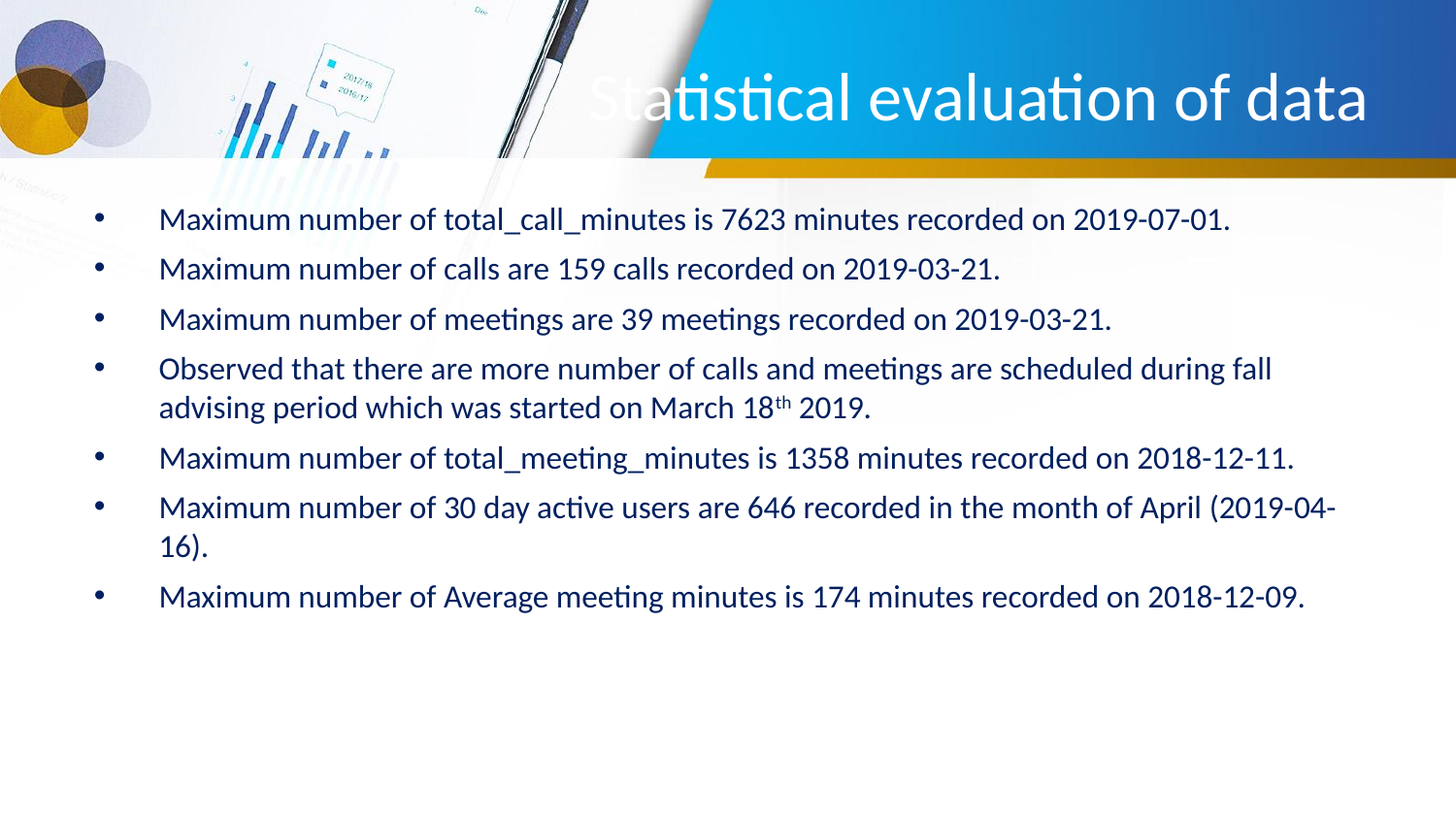

# Statistical evaluation of data
Maximum number of total_call_minutes is 7623 minutes recorded on 2019-07-01.
Maximum number of calls are 159 calls recorded on 2019-03-21.
Maximum number of meetings are 39 meetings recorded on 2019-03-21.
Observed that there are more number of calls and meetings are scheduled during fall advising period which was started on March 18th 2019.
Maximum number of total_meeting_minutes is 1358 minutes recorded on 2018-12-11.
Maximum number of 30 day active users are 646 recorded in the month of April (2019-04-16).
Maximum number of Average meeting minutes is 174 minutes recorded on 2018-12-09.